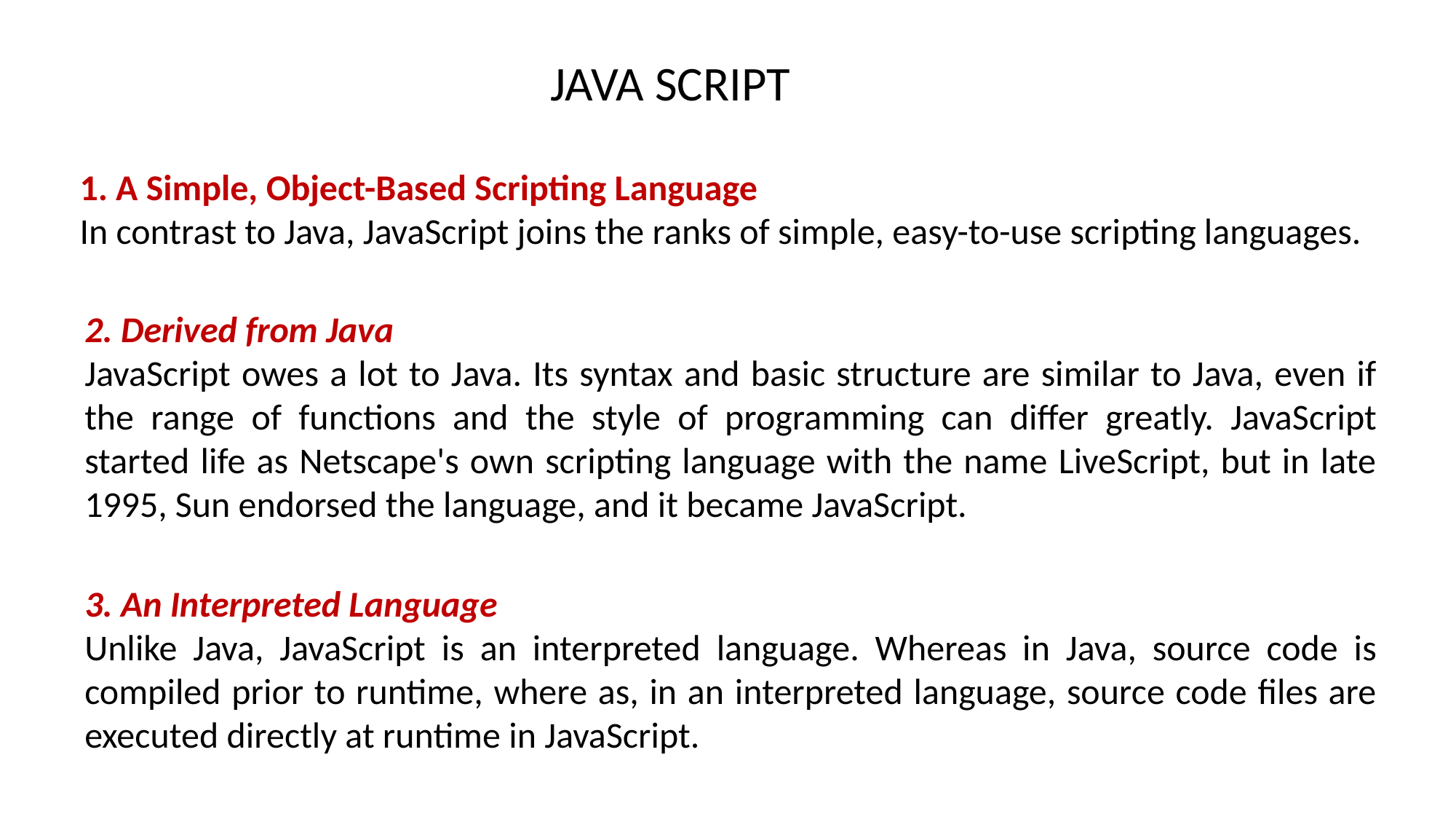

JAVA SCRIPT
1. A Simple, Object-Based Scripting Language
In contrast to Java, JavaScript joins the ranks of simple, easy-to-use scripting languages.
2. Derived from Java
JavaScript owes a lot to Java. Its syntax and basic structure are similar to Java, even if the range of functions and the style of programming can differ greatly. JavaScript started life as Netscape's own scripting language with the name LiveScript, but in late 1995, Sun endorsed the language, and it became JavaScript.
3. An Interpreted Language
Unlike Java, JavaScript is an interpreted language. Whereas in Java, source code is compiled prior to runtime, where as, in an interpreted language, source code files are executed directly at runtime in JavaScript.